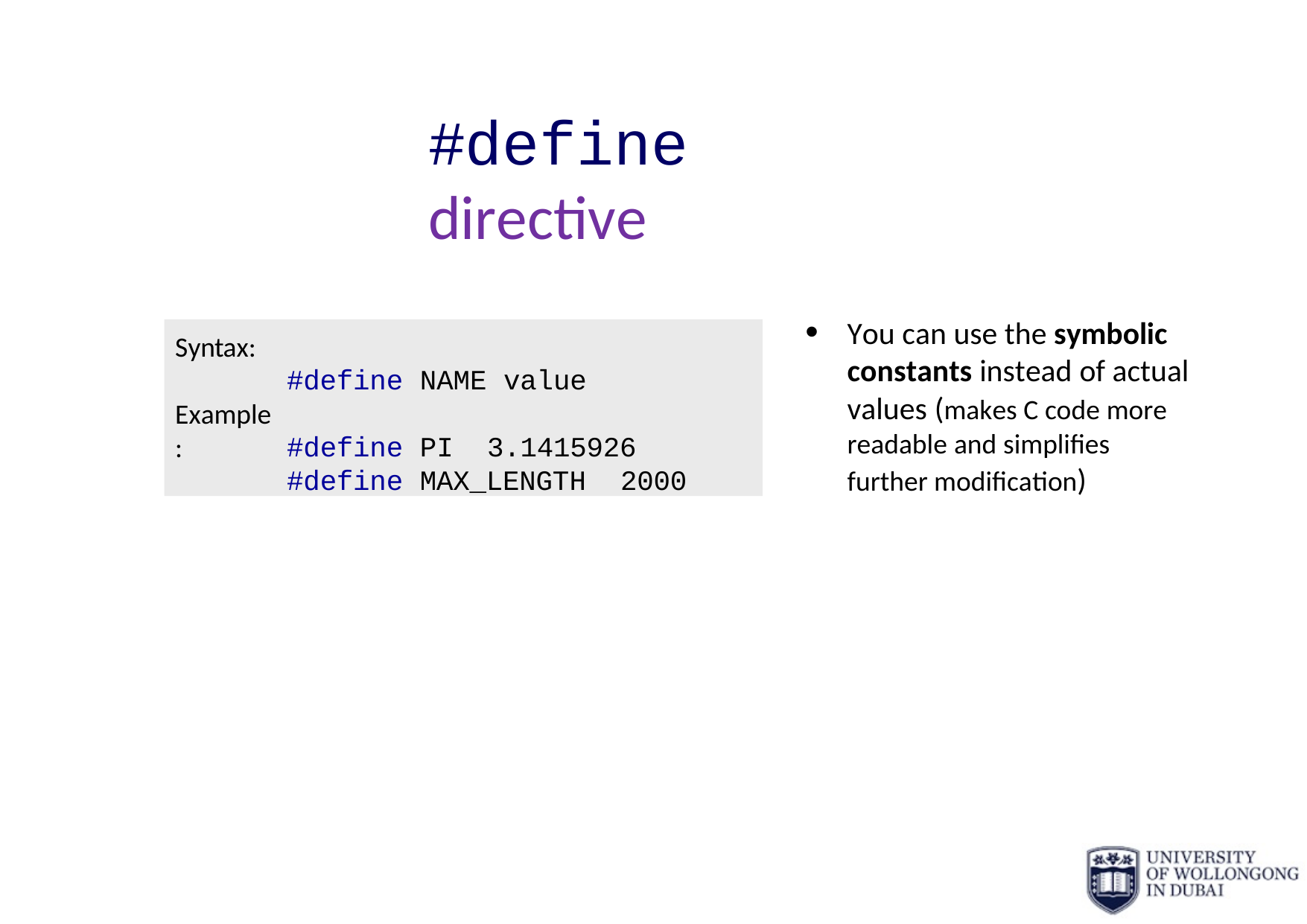

# #define directive
You can use the symbolic constants instead of actual values (makes C code more readable and simplifies further modification)

Syntax:
#define NAME value
Example:
#define PI	3.1415926
#define MAX_LENGTH	2000